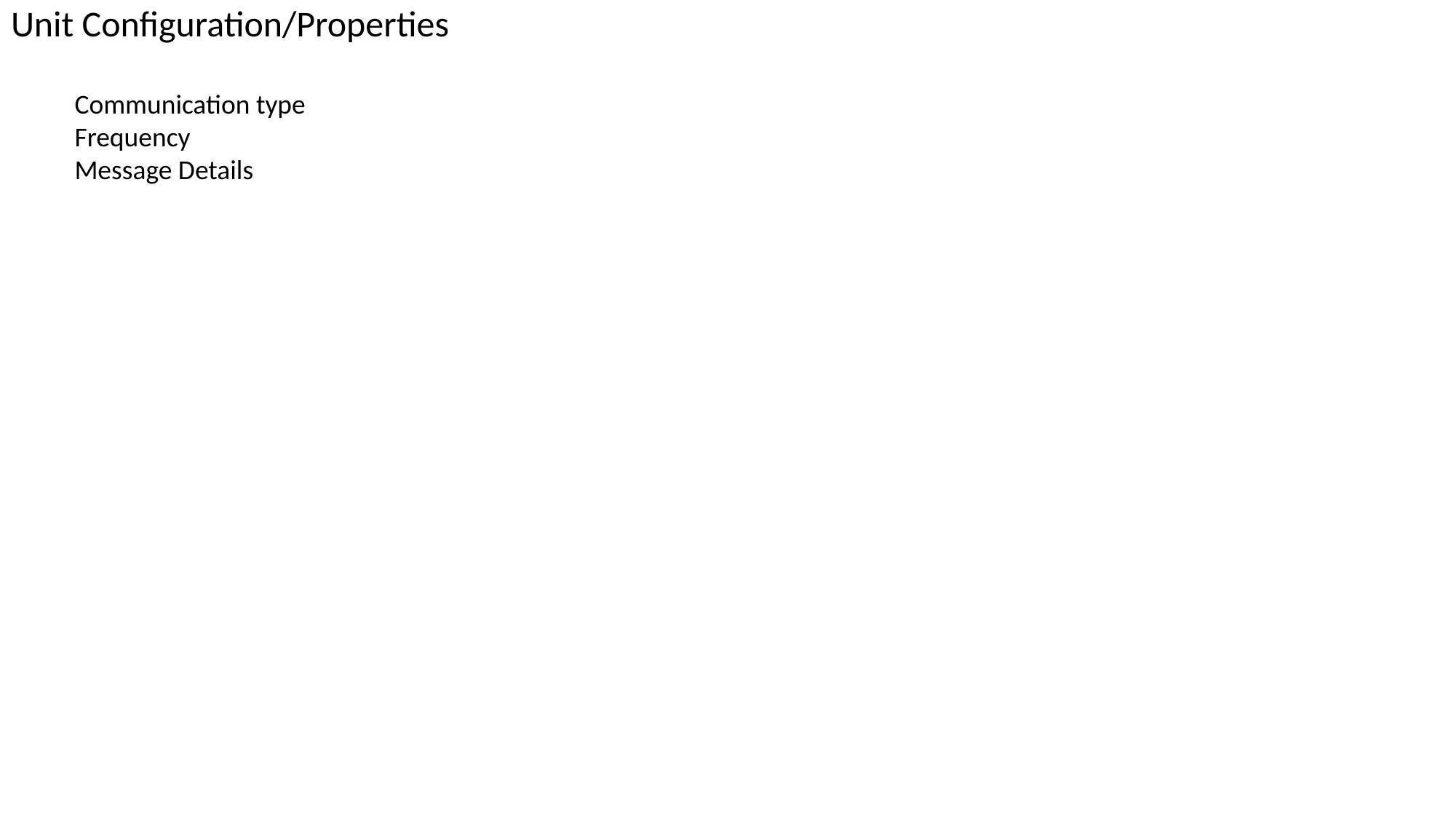

Unit Configuration/Properties
Communication type
Frequency
Message Details